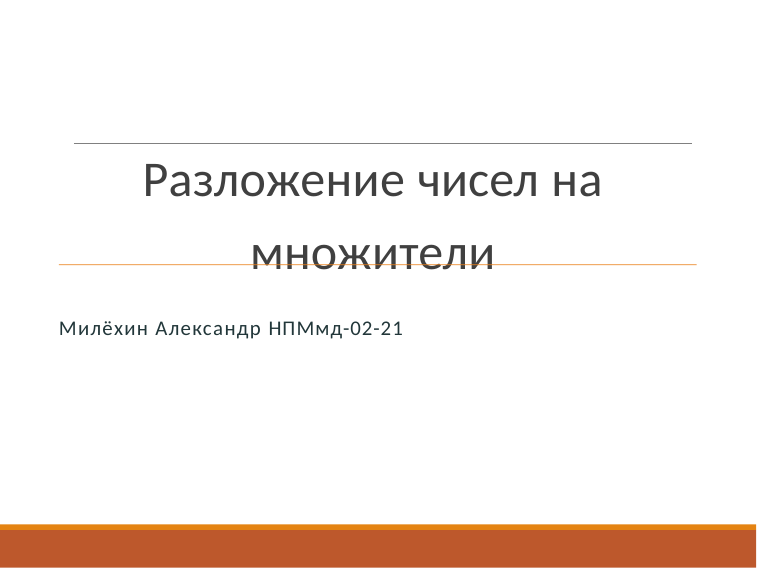

# Разложение чисел на множители

Милёхин Александр НПМмд-02-21